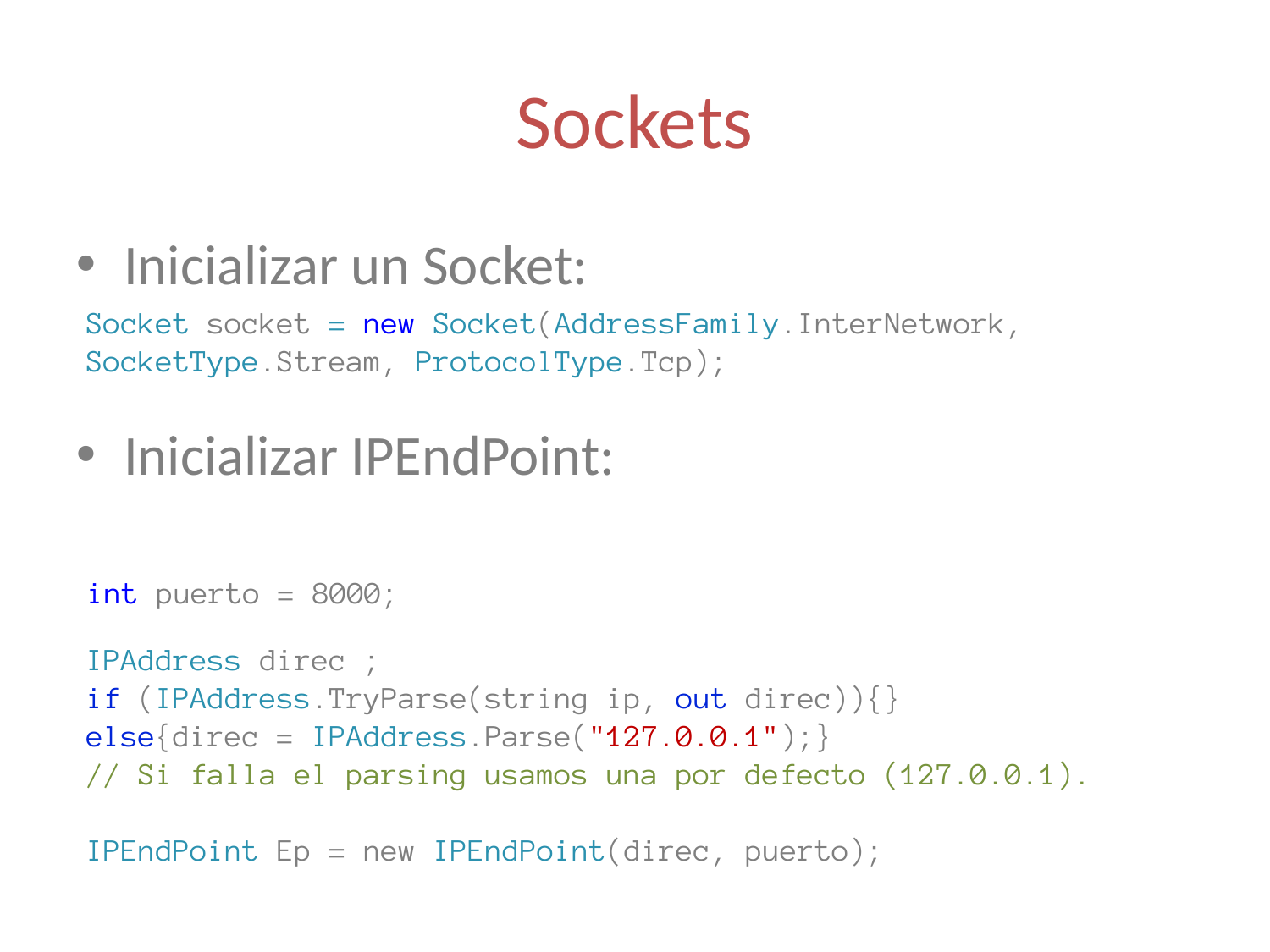

Sockets
Inicializar un Socket:
Socket socket = new Socket(AddressFamily.InterNetwork, SocketType.Stream, ProtocolType.Tcp);
Inicializar IPEndPoint:
int puerto = 8000;
IPAddress direc ;
if (IPAddress.TryParse(string ip, out direc)){}
else{direc = IPAddress.Parse("127.0.0.1");}
// Si falla el parsing usamos una por defecto (127.0.0.1).

IPEndPoint Ep = new IPEndPoint(direc, puerto);